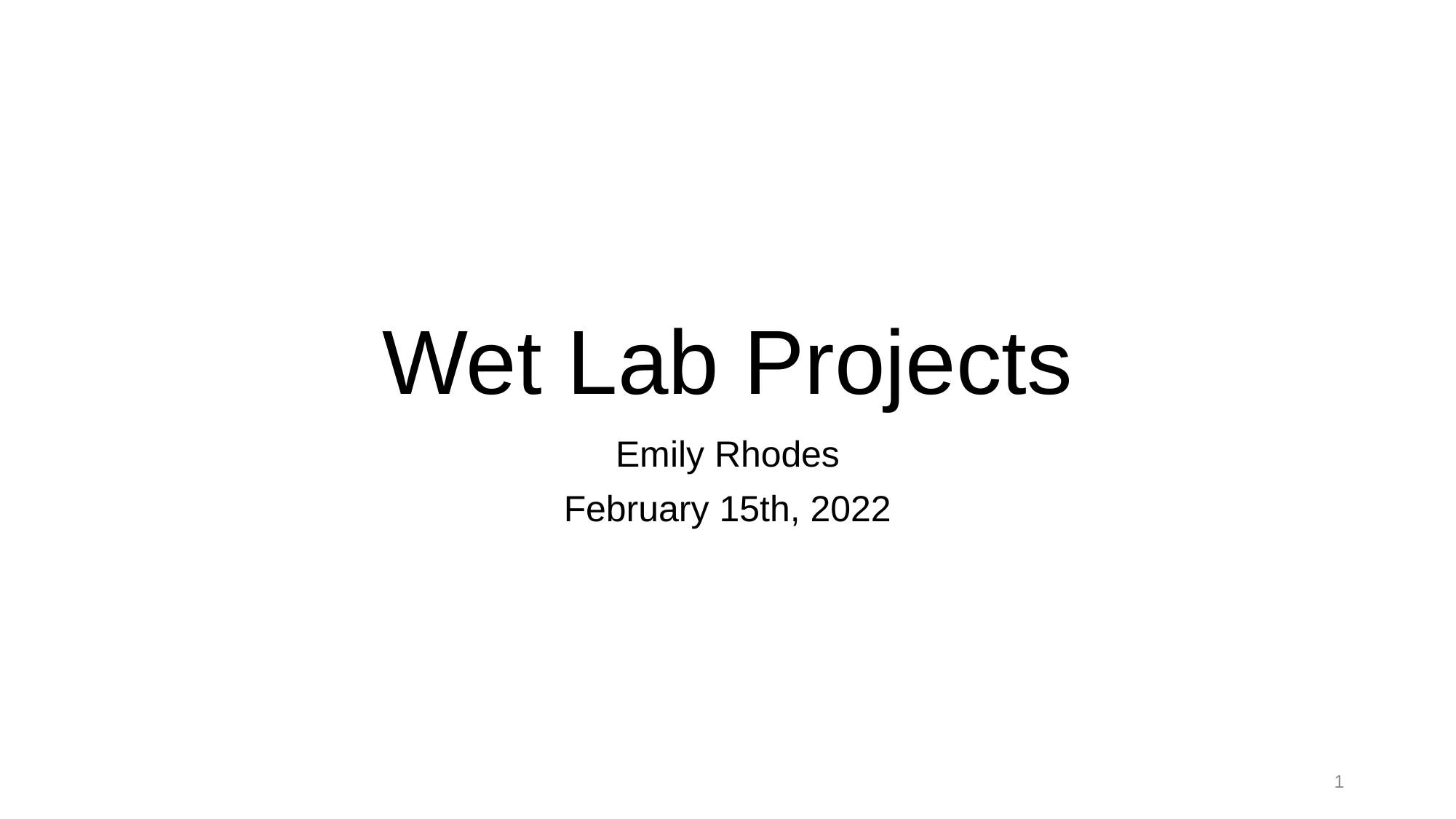

# Wet Lab Projects
Emily Rhodes
February 15th, 2022
1